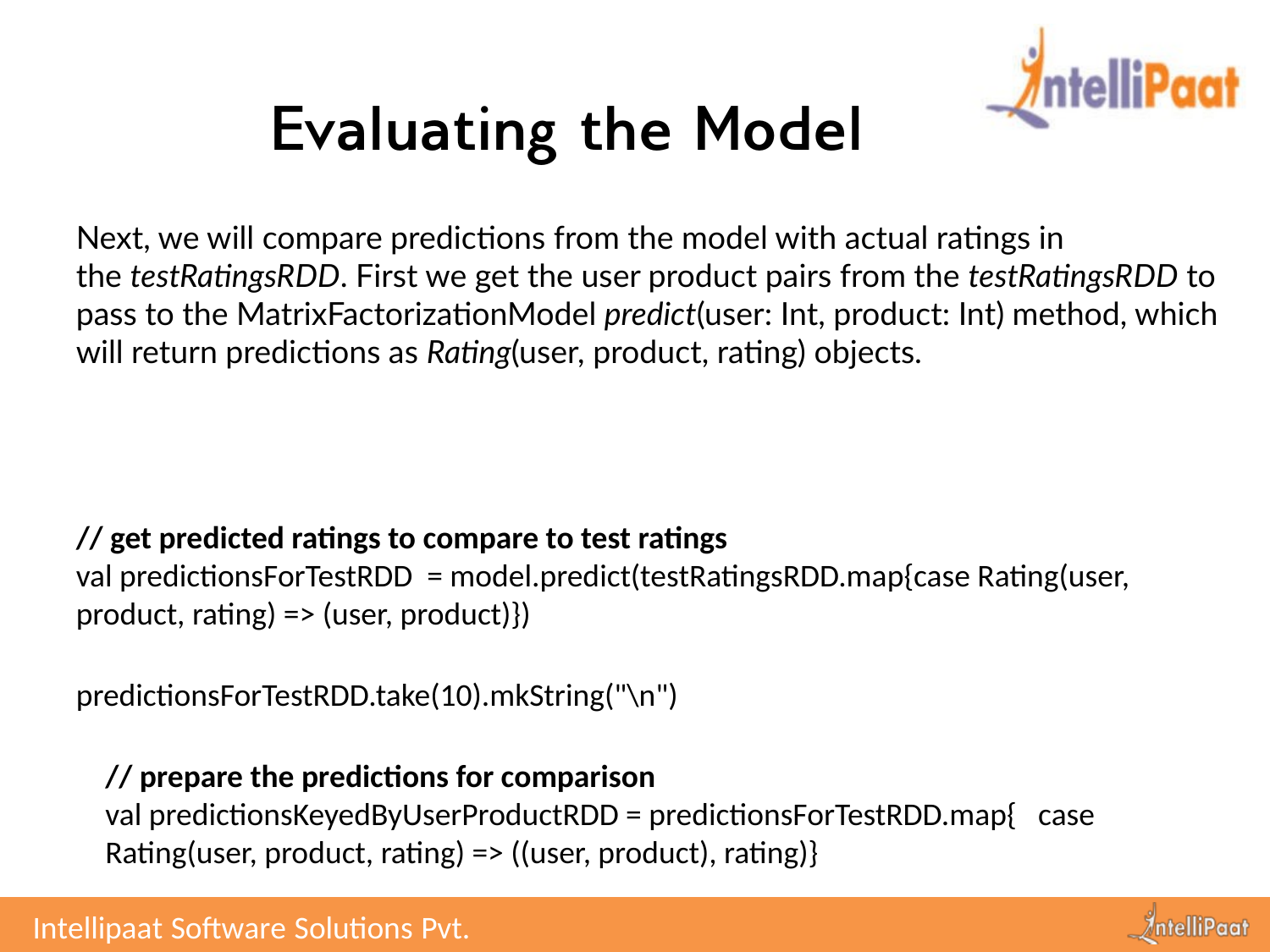

# Evaluating the Model
Next, we will compare predictions from the model with actual ratings in the testRatingsRDD. First we get the user product pairs from the testRatingsRDD to pass to the MatrixFactorizationModel predict(user: Int, product: Int) method, which will return predictions as Rating(user, product, rating) objects.
// get predicted ratings to compare to test ratings
val predictionsForTestRDD  = model.predict(testRatingsRDD.map{case Rating(user, product, rating) => (user, product)})
predictionsForTestRDD.take(10).mkString("\n")
// prepare the predictions for comparison
val predictionsKeyedByUserProductRDD = predictionsForTestRDD.map{   case Rating(user, product, rating) => ((user, product), rating)}
Intellipaat Software Solutions Pvt. Ltd.